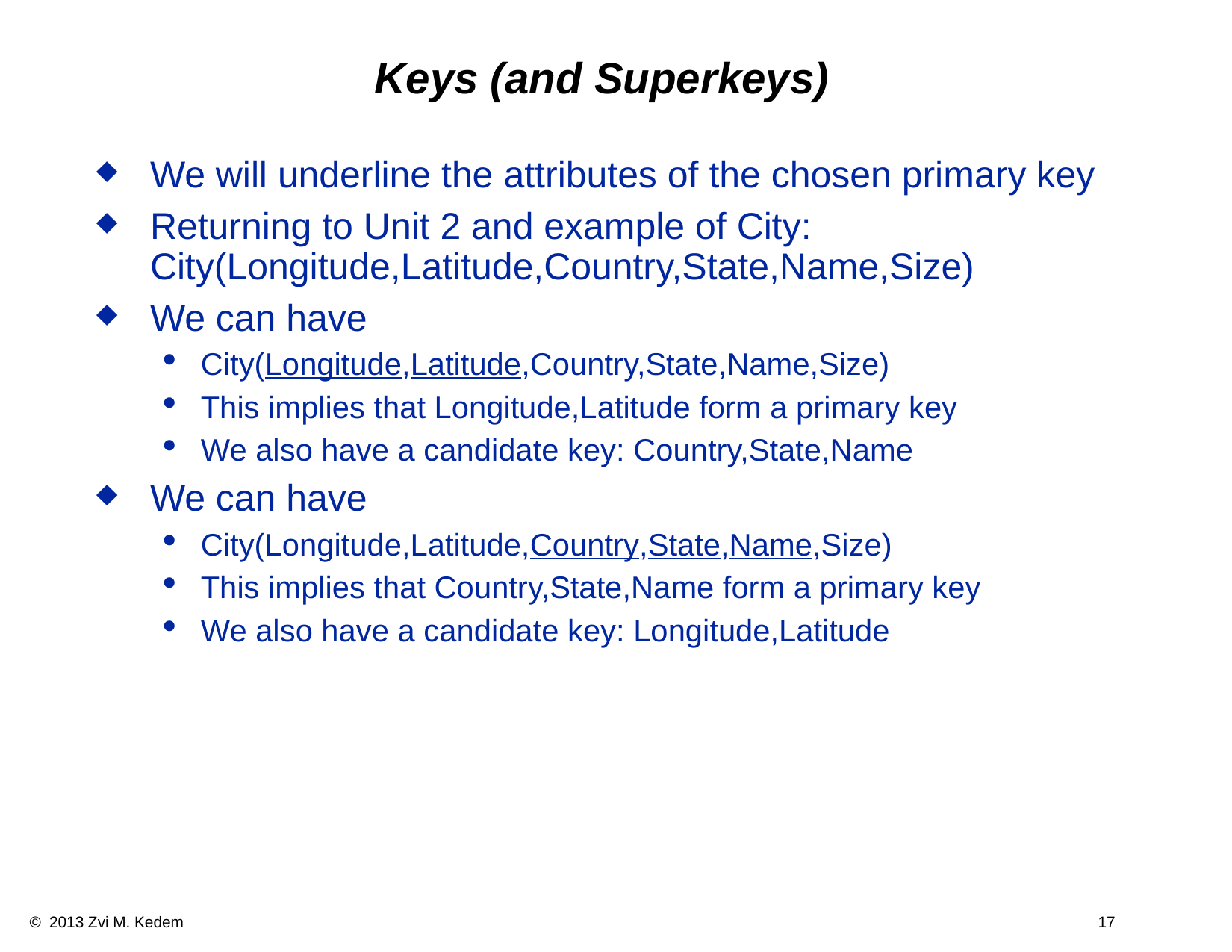

# Keys (and Superkeys)
We will underline the attributes of the chosen primary key
Returning to Unit 2 and example of City: City(Longitude,Latitude,Country,State,Name,Size)
We can have
City(Longitude,Latitude,Country,State,Name,Size)
This implies that Longitude,Latitude form a primary key
We also have a candidate key: Country,State,Name
We can have
City(Longitude,Latitude,Country,State,Name,Size)
This implies that Country,State,Name form a primary key
We also have a candidate key: Longitude,Latitude